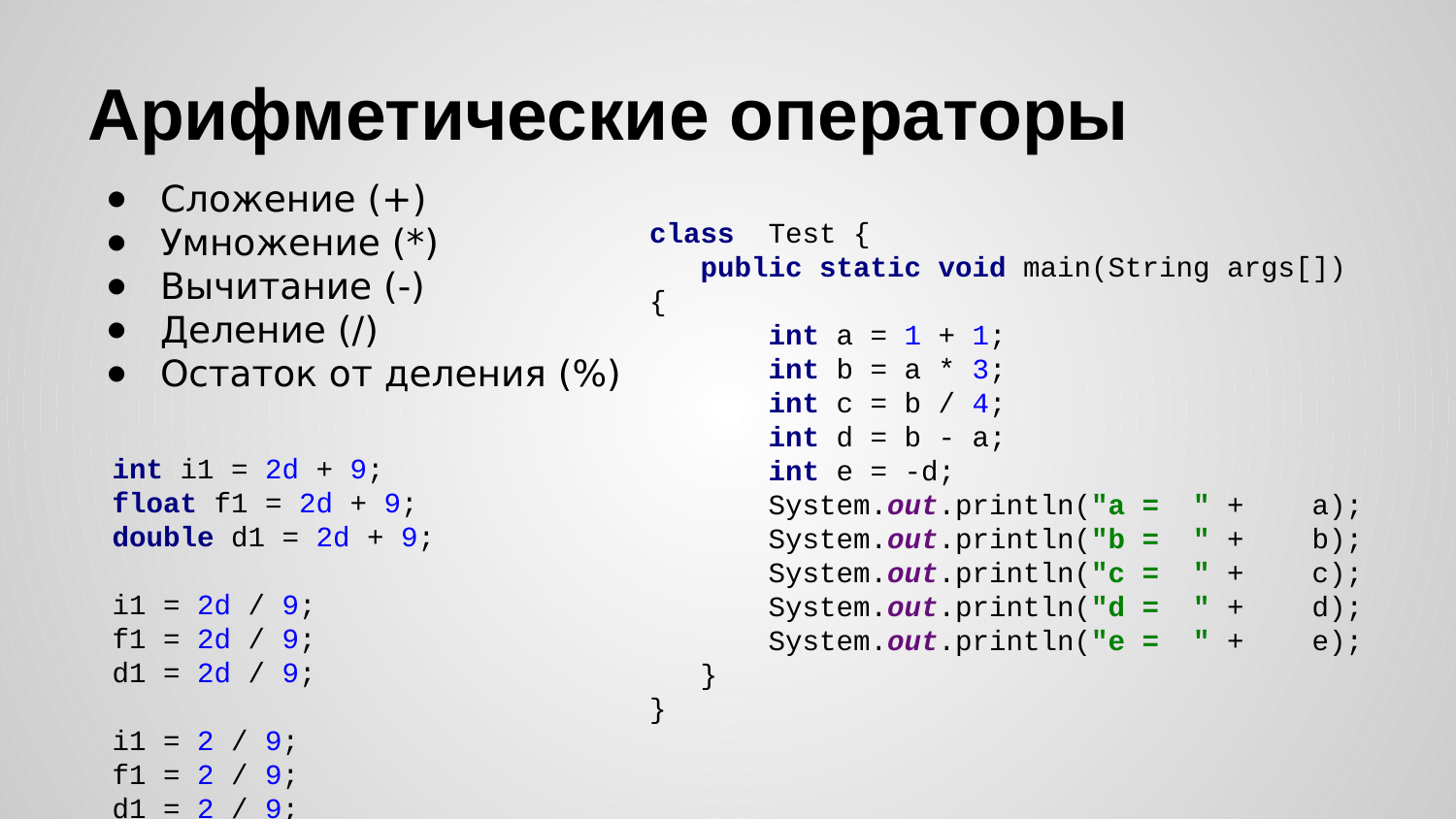

# Арифметические операторы
Сложение (+)
Умножение (*)
Вычитание (-)
Деление (/)
Остаток от деления (%)
class  Test {
   public static void main(String args[]) {
       int a = 1 + 1;
       int b = a * 3;
       int c = b / 4;
       int d = b - a;
       int e = -d;
       System.out.println("a =  " +    a);
       System.out.println("b =  " +    b);
       System.out.println("c =  " +    c);
       System.out.println("d =  " +    d);
       System.out.println("e =  " +    e);
   }
}
int i1 = 2d + 9;
float f1 = 2d + 9;
double d1 = 2d + 9;

i1 = 2d / 9;
f1 = 2d / 9;
d1 = 2d / 9;

i1 = 2 / 9;
f1 = 2 / 9;
d1 = 2 / 9;